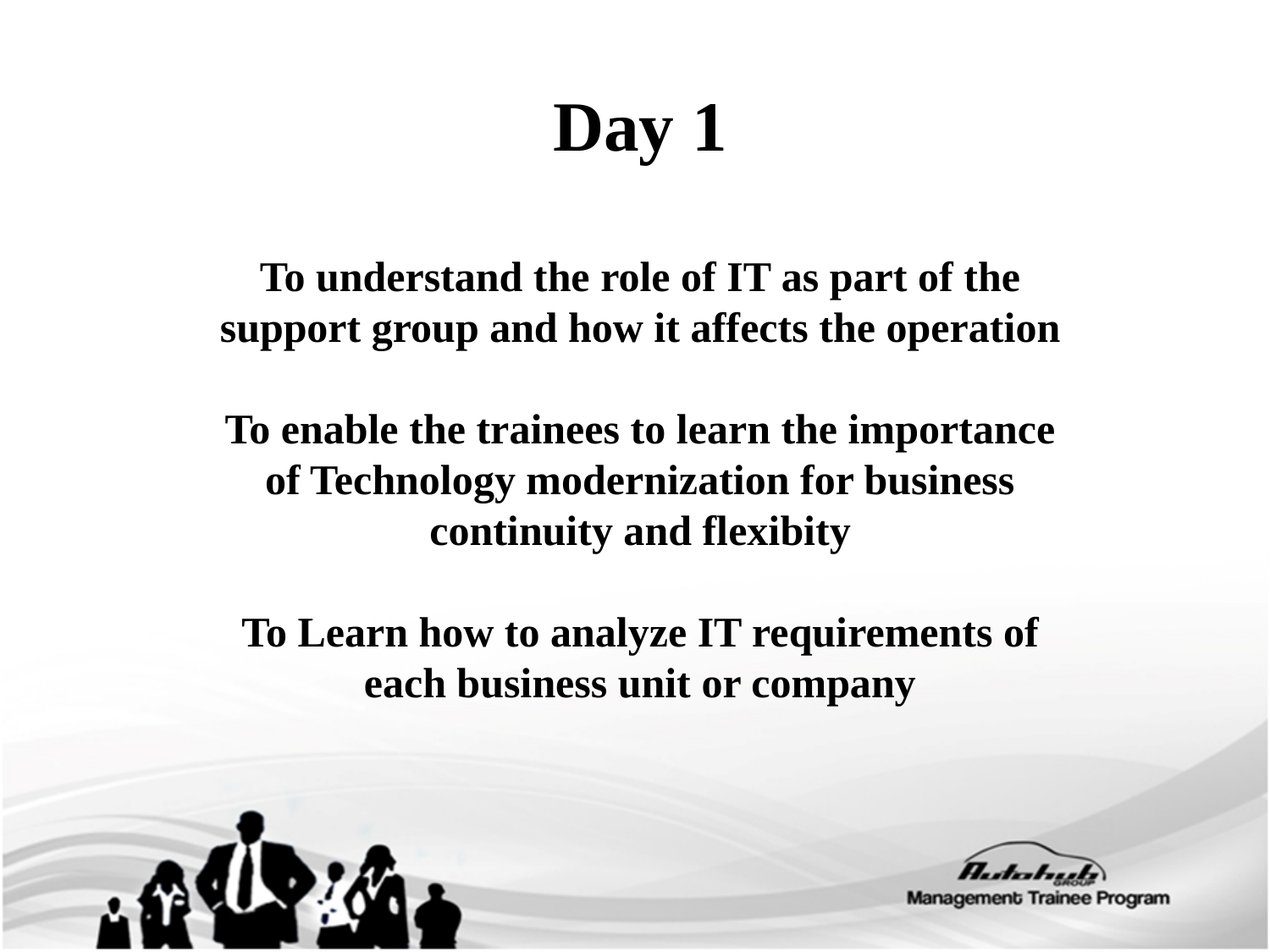

Day 1

To understand the role of IT as part of the support group and how it affects the operation

To enable the trainees to learn the importance of Technology modernization for business continuity and flexibity

To Learn how to analyze IT requirements of each business unit or company